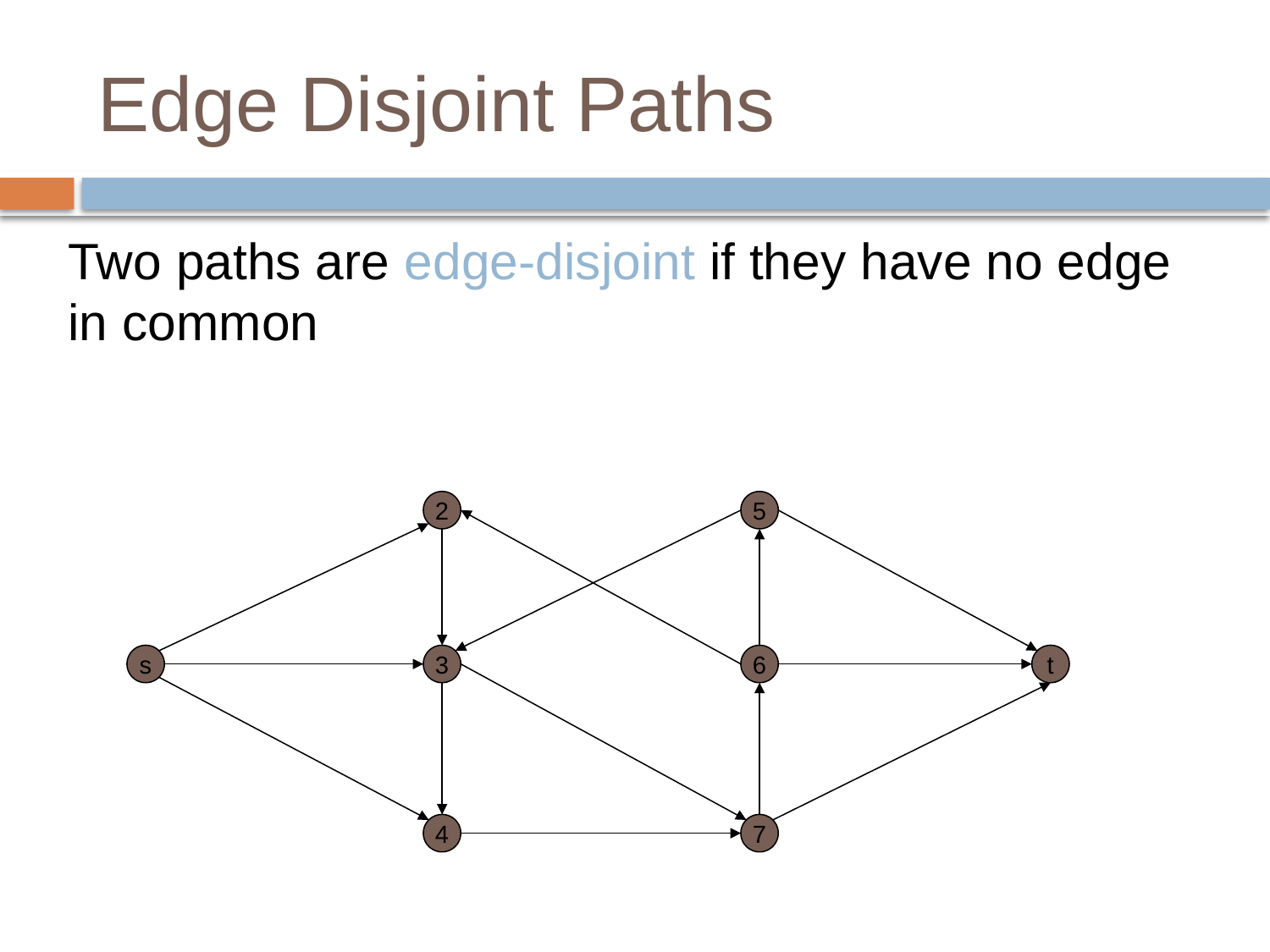

# Edge Disjoint Paths
Two paths are edge-disjoint if they have no edge in common
2
5
s
3
6
t
4
7